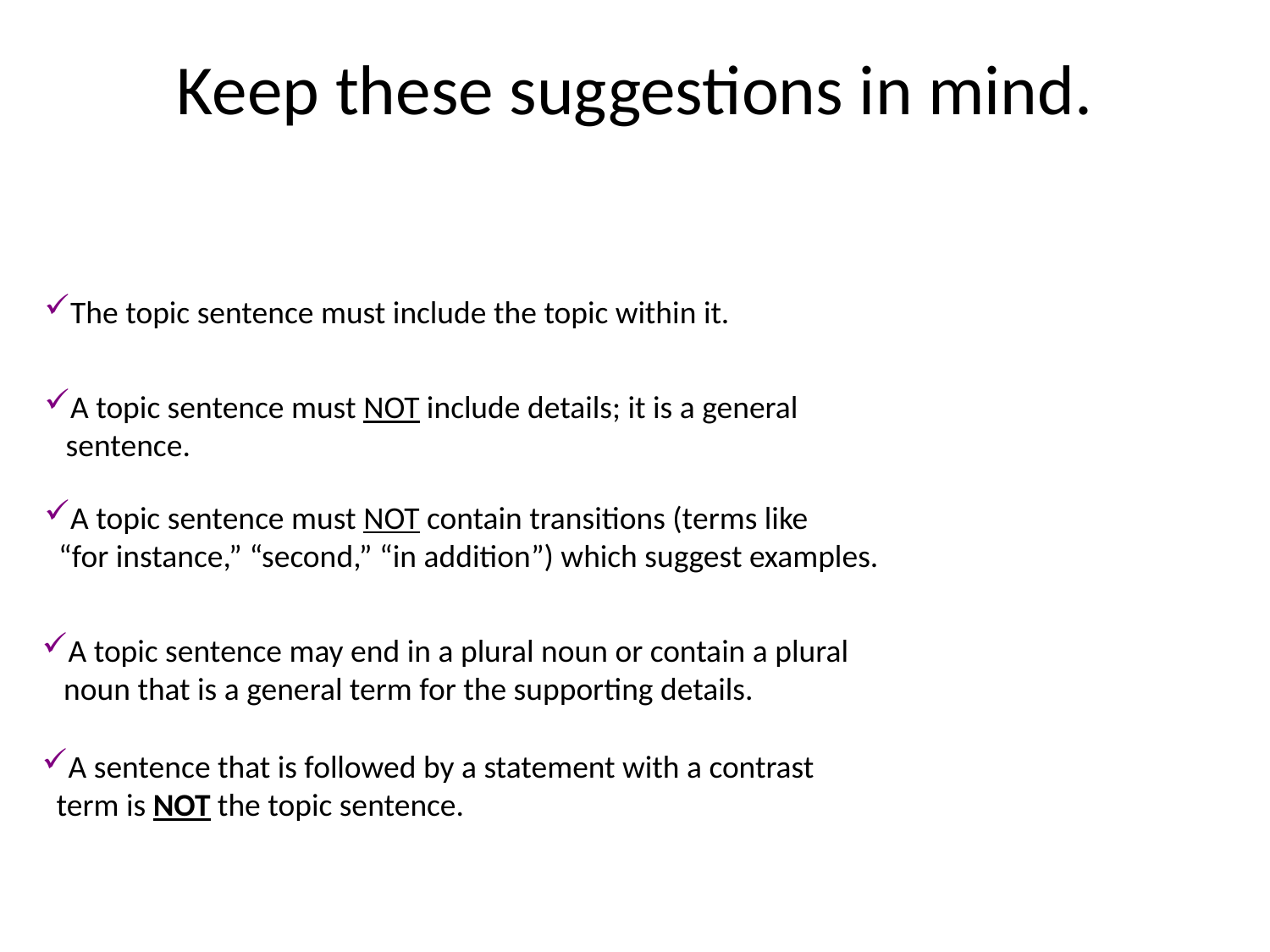

# Keep these suggestions in mind.
The topic sentence must include the topic within it.
A topic sentence must NOT include details; it is a general
   sentence.
A topic sentence must NOT contain transitions (terms like
  “for instance,” “second,” “in addition”) which suggest examples.
A topic sentence may end in a plural noun or contain a plural
   noun that is a general term for the supporting details.
A sentence that is followed by a statement with a contrast
  term is NOT the topic sentence.